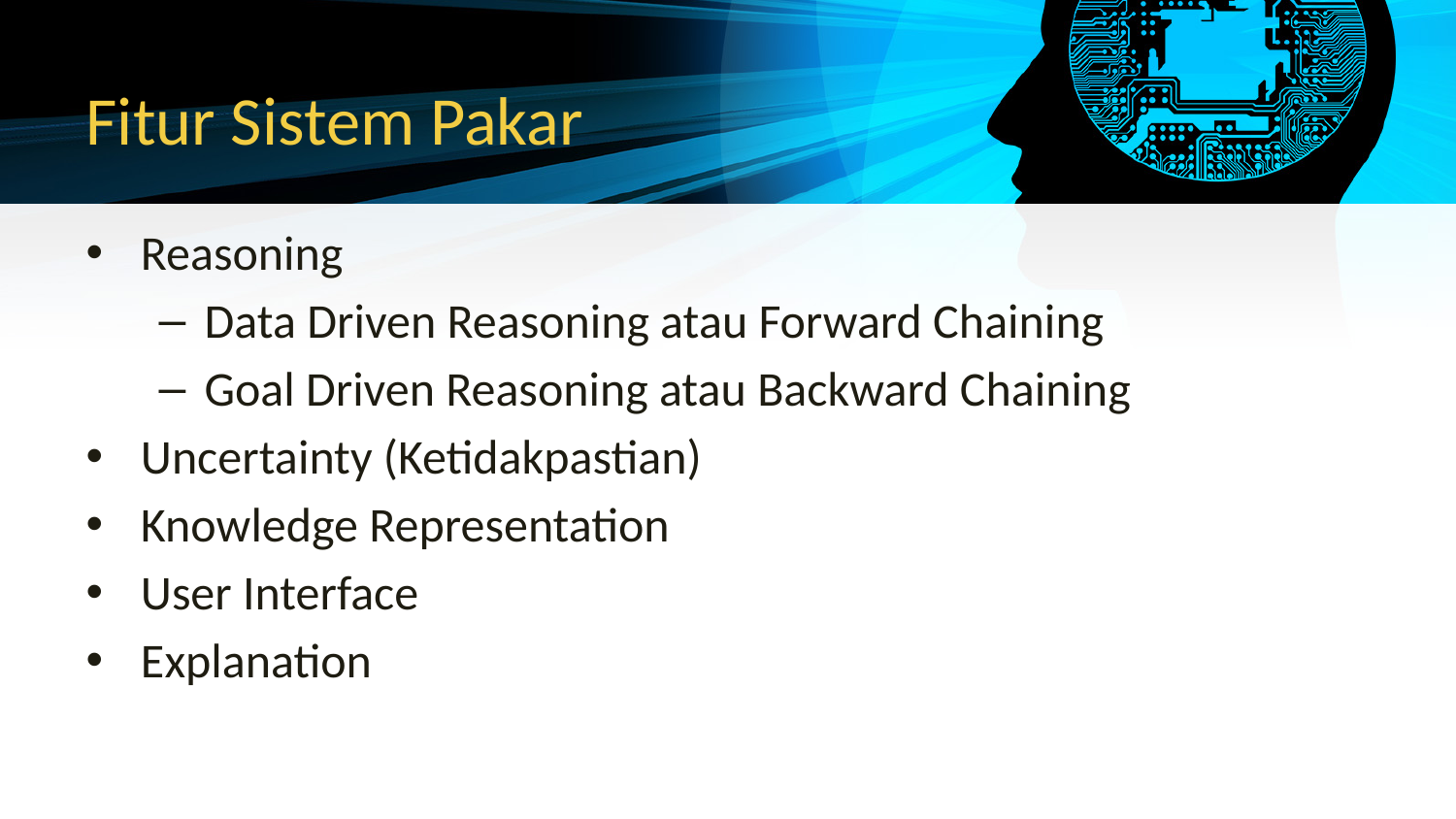

# Fitur Sistem Pakar
Reasoning
Data Driven Reasoning atau Forward Chaining
Goal Driven Reasoning atau Backward Chaining
Uncertainty (Ketidakpastian)
Knowledge Representation
User Interface
Explanation